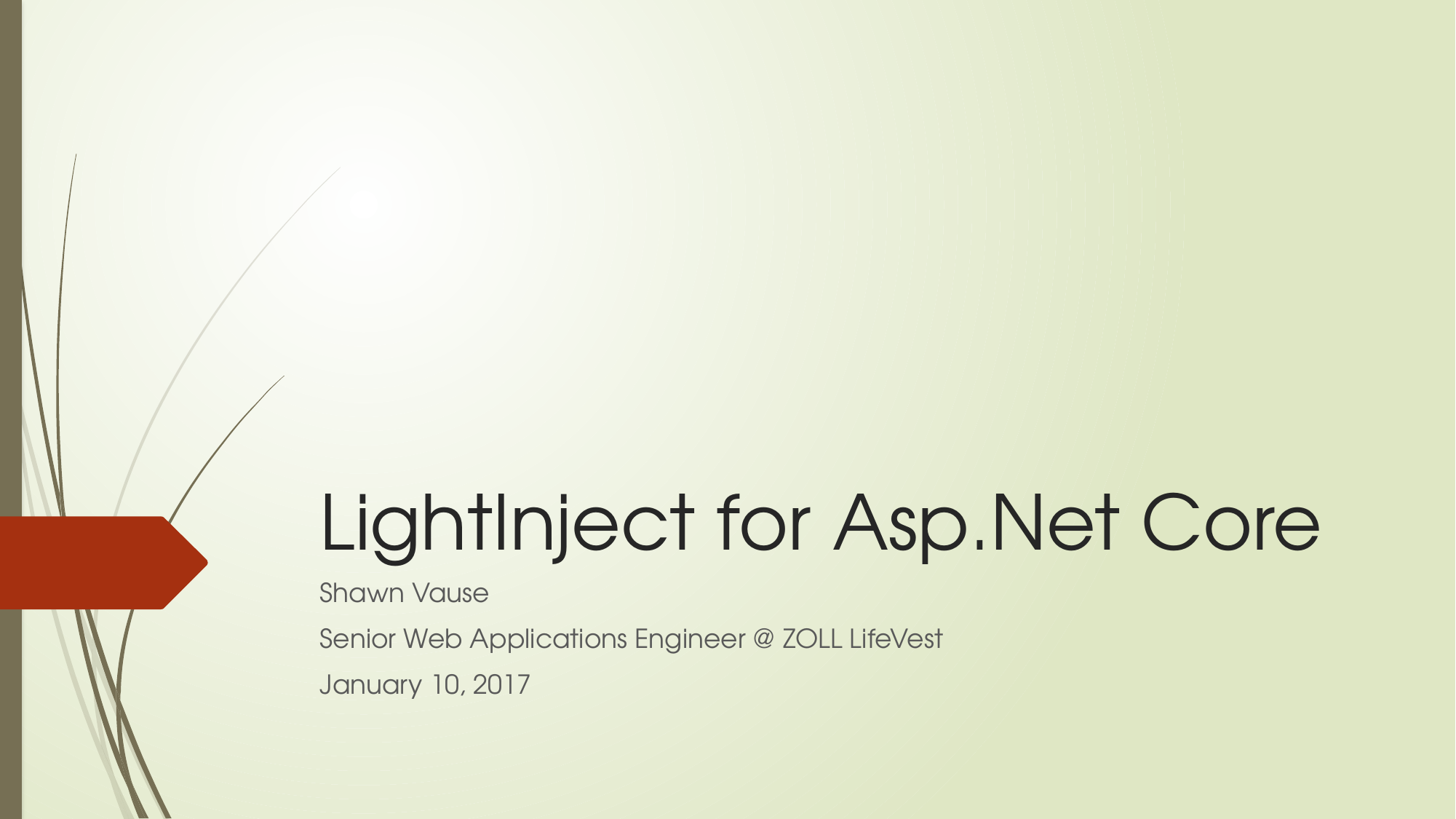

# LightInject for Asp.Net Core
Shawn Vause
Senior Web Applications Engineer @ ZOLL LifeVest
January 10, 2017